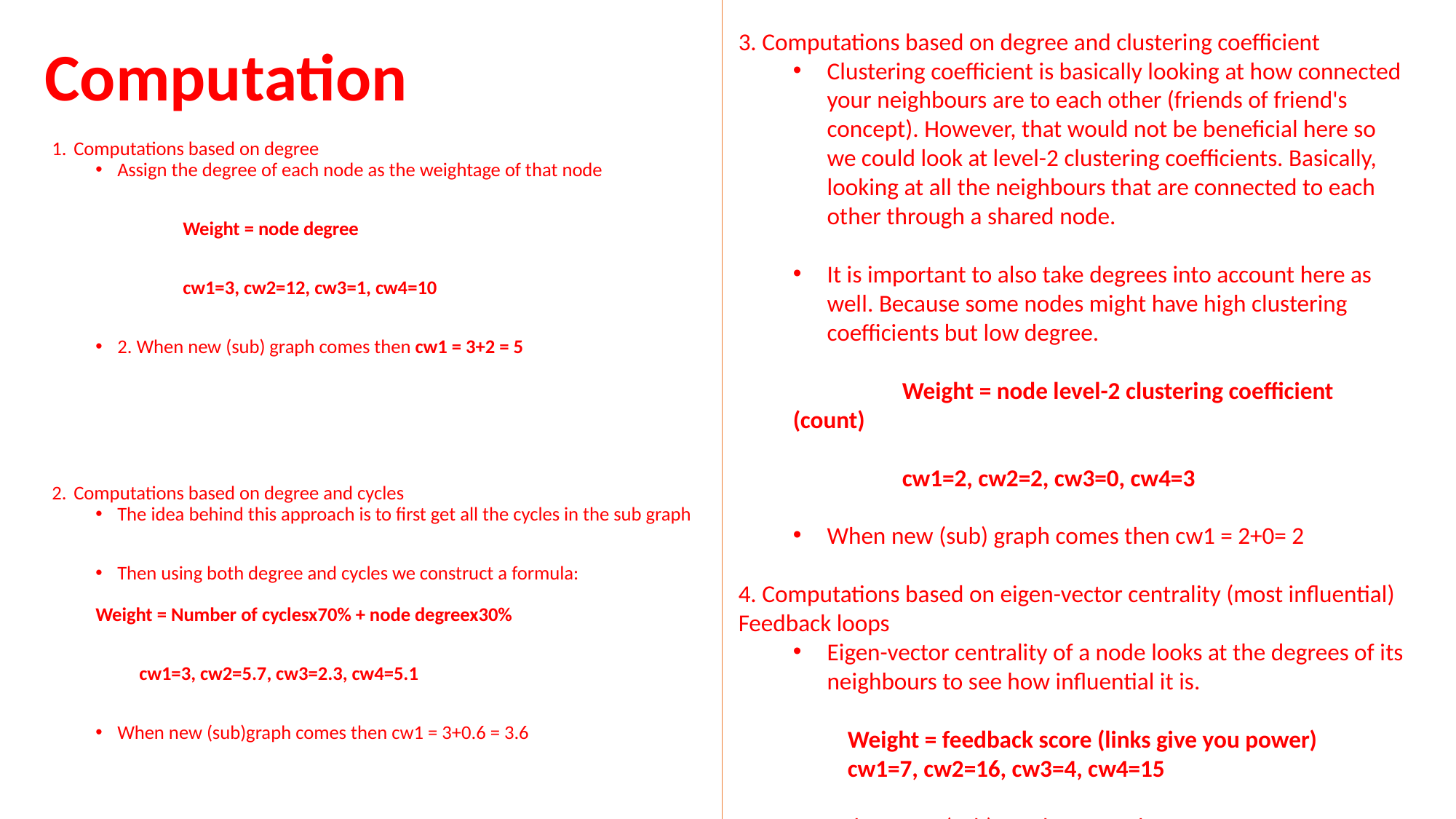

# Computation
3. Computations based on degree and clustering coefficient
Clustering coefficient is basically looking at how connected your neighbours are to each other (friends of friend's concept). However, that would not be beneficial here so we could look at level-2 clustering coefficients. Basically, looking at all the neighbours that are connected to each other through a shared node.

It is important to also take degrees into account here as well. Because some nodes might have high clustering coefficients but low degree.

	Weight = node level-2 clustering coefficient (count)

	cw1=2, cw2=2, cw3=0, cw4=3

When new (sub) graph comes then cw1 = 2+0= 2
4. Computations based on eigen-vector centrality (most influential) Feedback loops
Eigen-vector centrality of a node looks at the degrees of its neighbours to see how influential it is.

	Weight = feedback score (links give you power)
	cw1=7, cw2=16, cw3=4, cw4=15

 When new (sub) graph comes then cw1 = 7+2 = 9

Computations based on degree
Assign the degree of each node as the weightage of that node

	Weight = node degree

	cw1=3, cw2=12, cw3=1, cw4=10

2. When new (sub) graph comes then cw1 = 3+2 = 5

Computations based on degree and cycles
The idea behind this approach is to first get all the cycles in the sub graph

Then using both degree and cycles we construct a formula:
Weight = Number of cyclesx70% + node degreex30%

cw1=3, cw2=5.7, cw3=2.3, cw4=5.1

When new (sub)graph comes then cw1 = 3+0.6 = 3.6